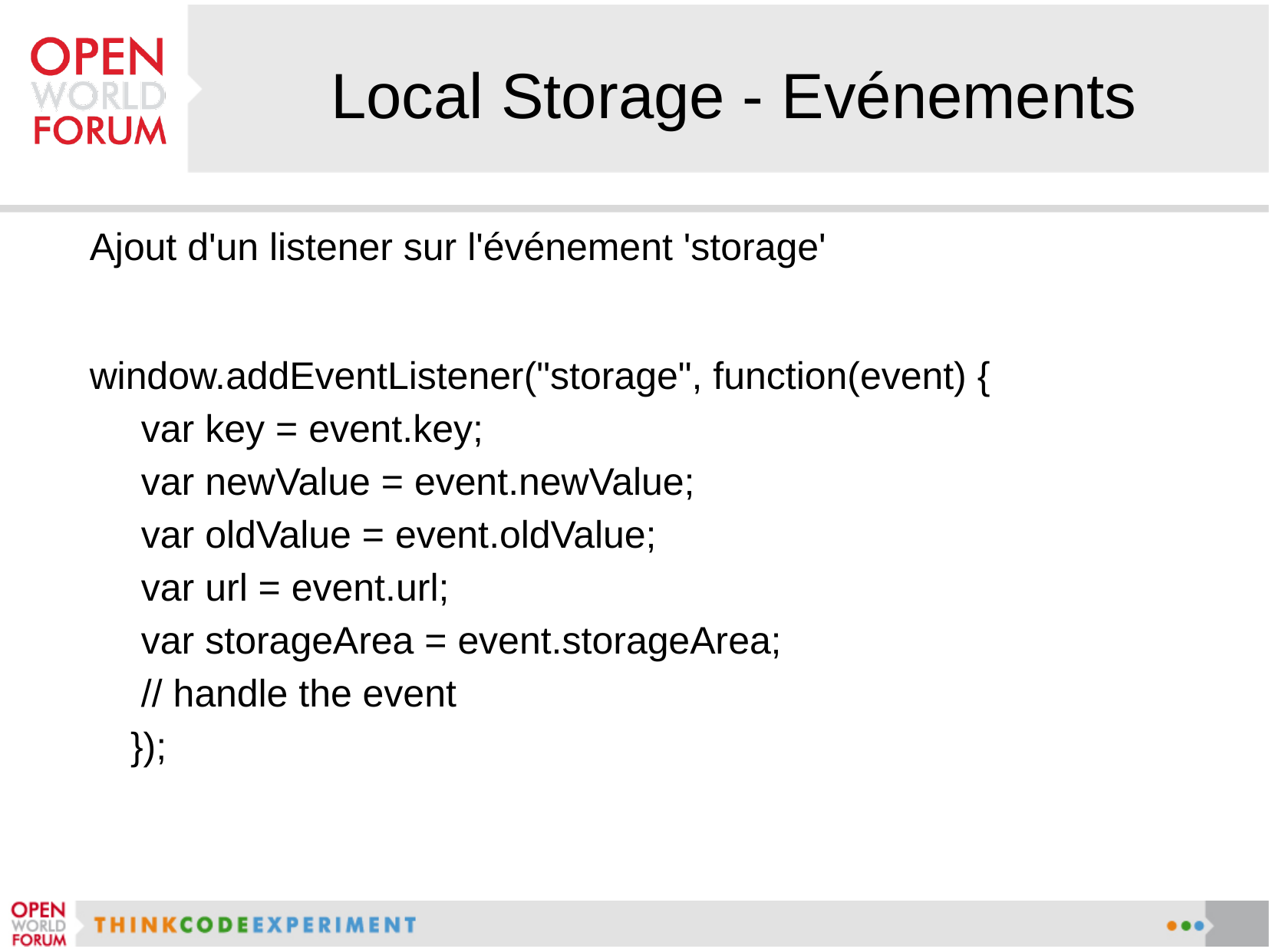

# Local Storage - Evénements
Ajout d'un listener sur l'événement 'storage'

window.addEventListener("storage", function(event) {
 var key = event.key;
 var newValue = event.newValue;
 var oldValue = event.oldValue;
 var url = event.url;
 var storageArea = event.storageArea;
 // handle the event
});